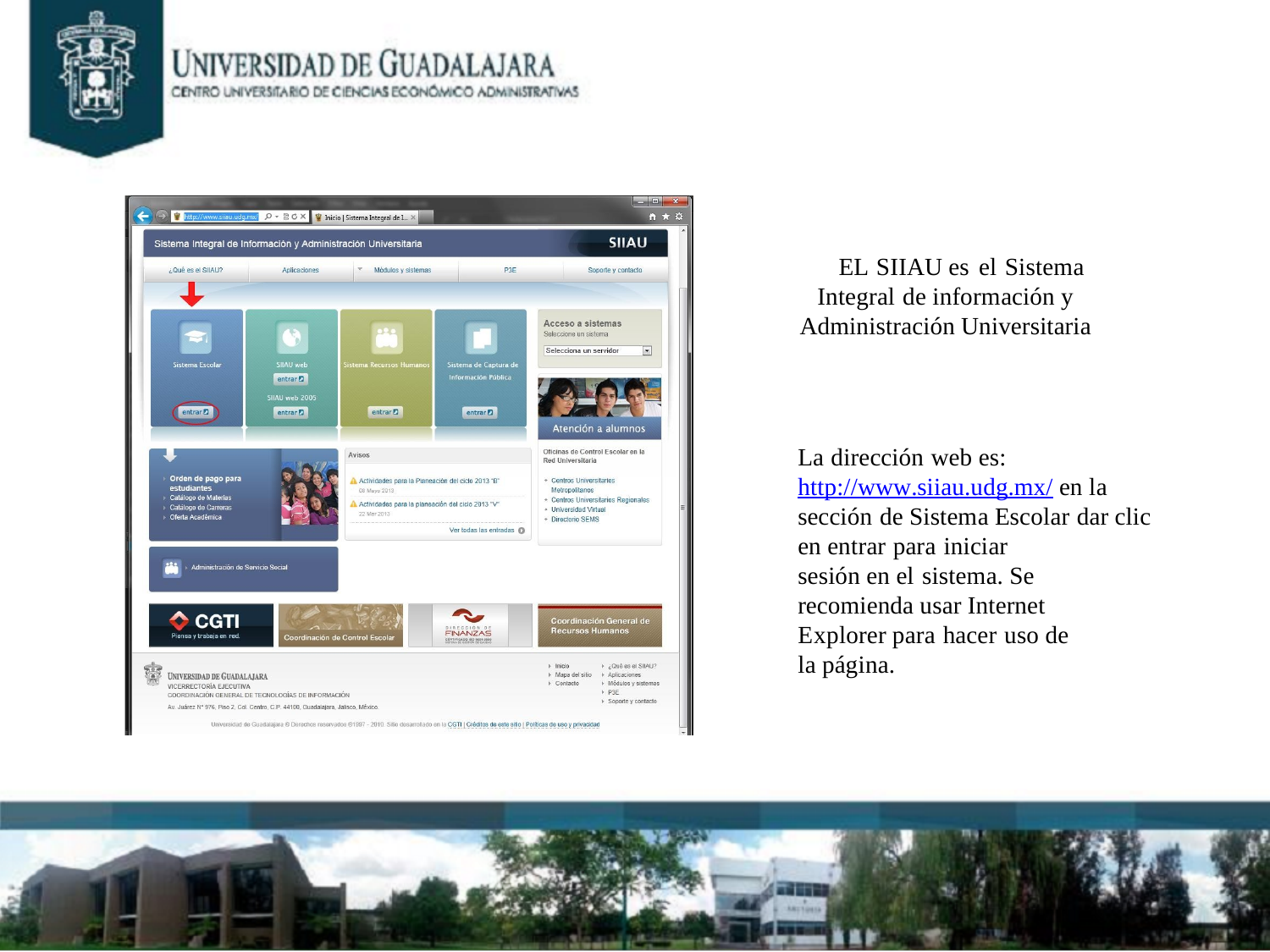

EL SIIAU es el Sistema
Integral de información y Administración Universitaria
La dirección web es:
http://www.siiau.udg.mx/ en la sección de Sistema Escolar dar clic en entrar para iniciar
sesión en el sistema. Se recomienda usar Internet Explorer para hacer uso de la página.